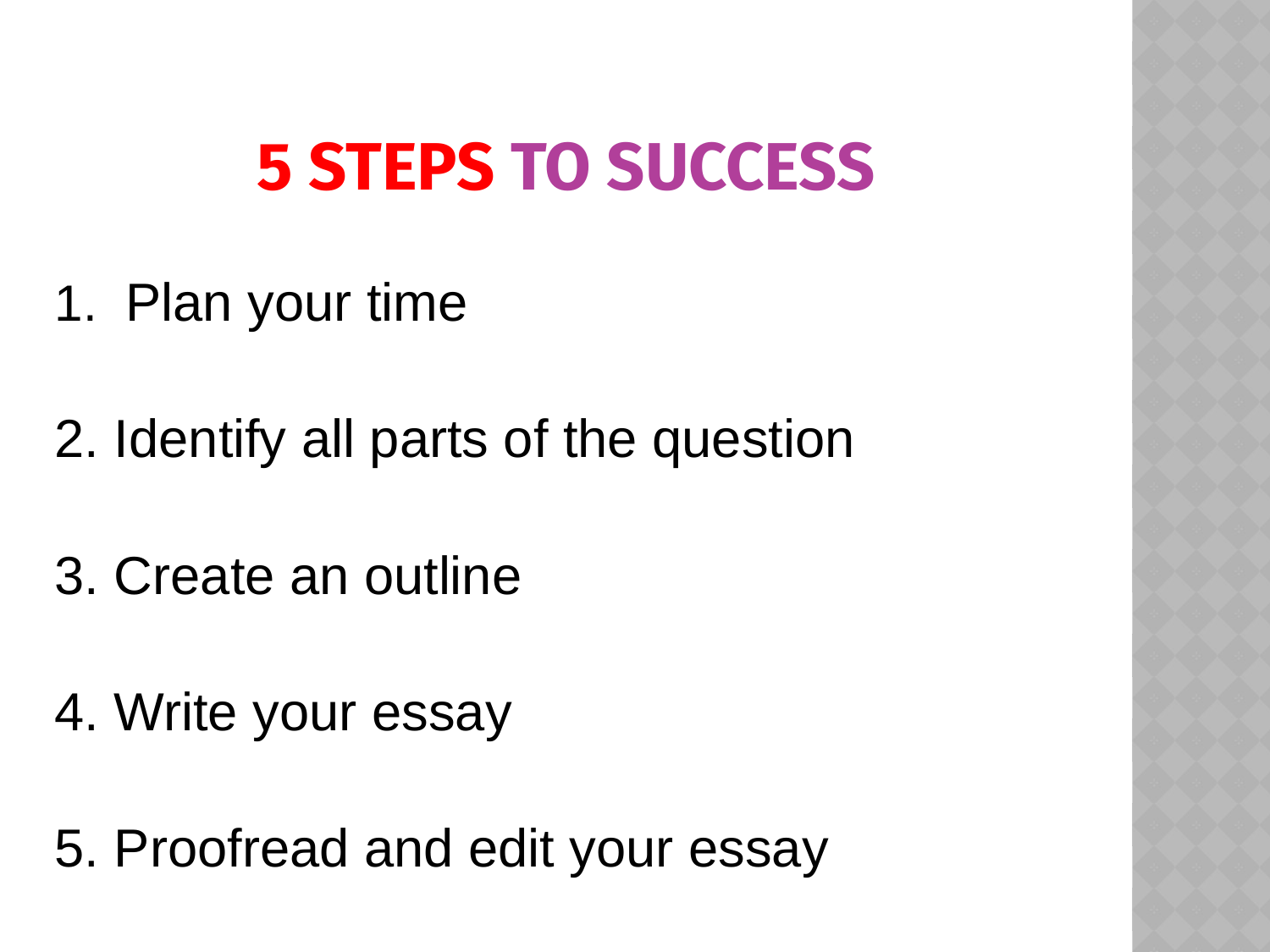

# 5 steps to success

1.  Plan your time
2. Identify all parts of the question
3. Create an outline
4. Write your essay
5. Proofread and edit your essay